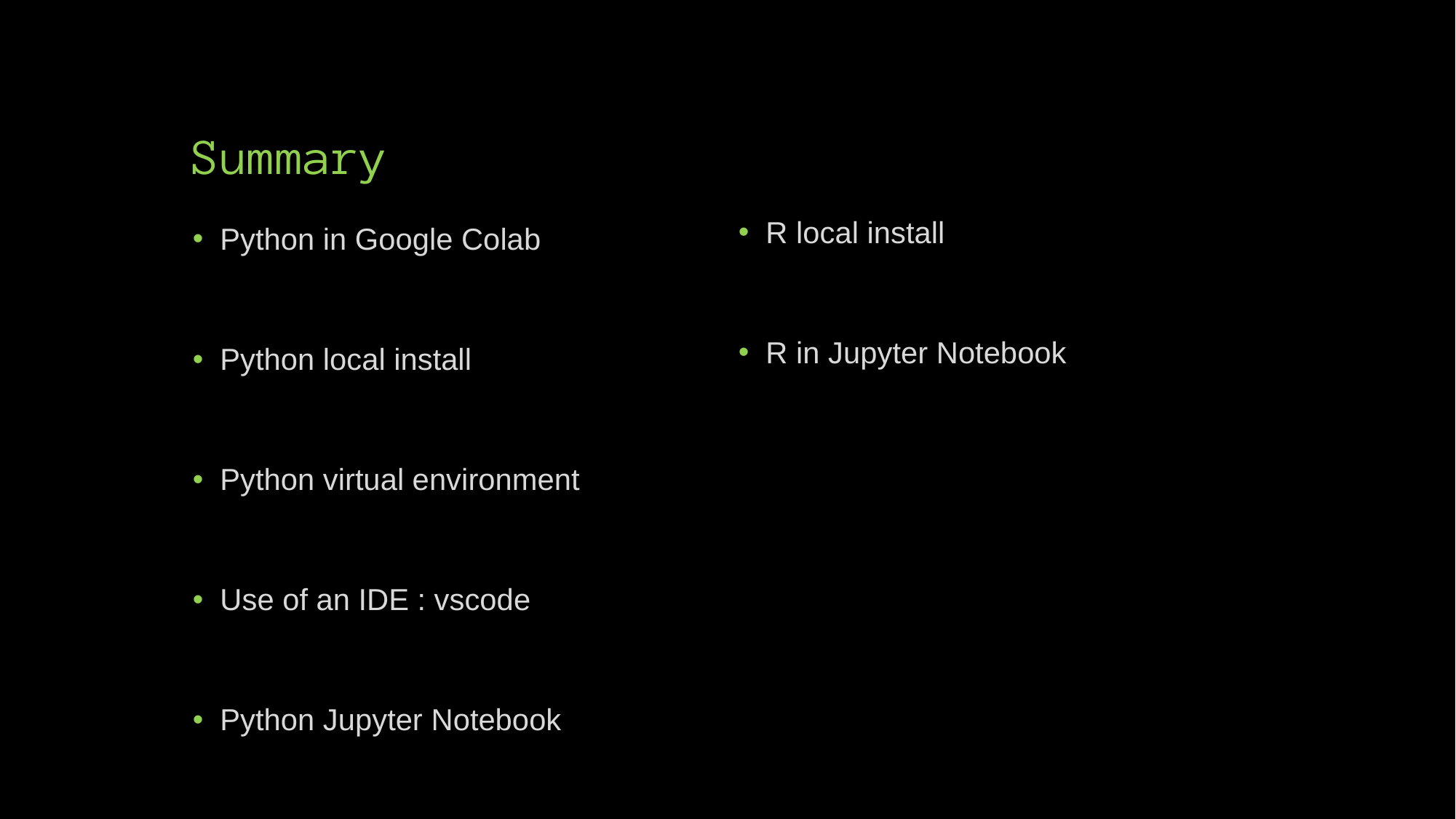

# Summary
R local install

R in Jupyter Notebook
Python in Google Colab

Python local install

Python virtual environment

Use of an IDE : vscode

Python Jupyter Notebook